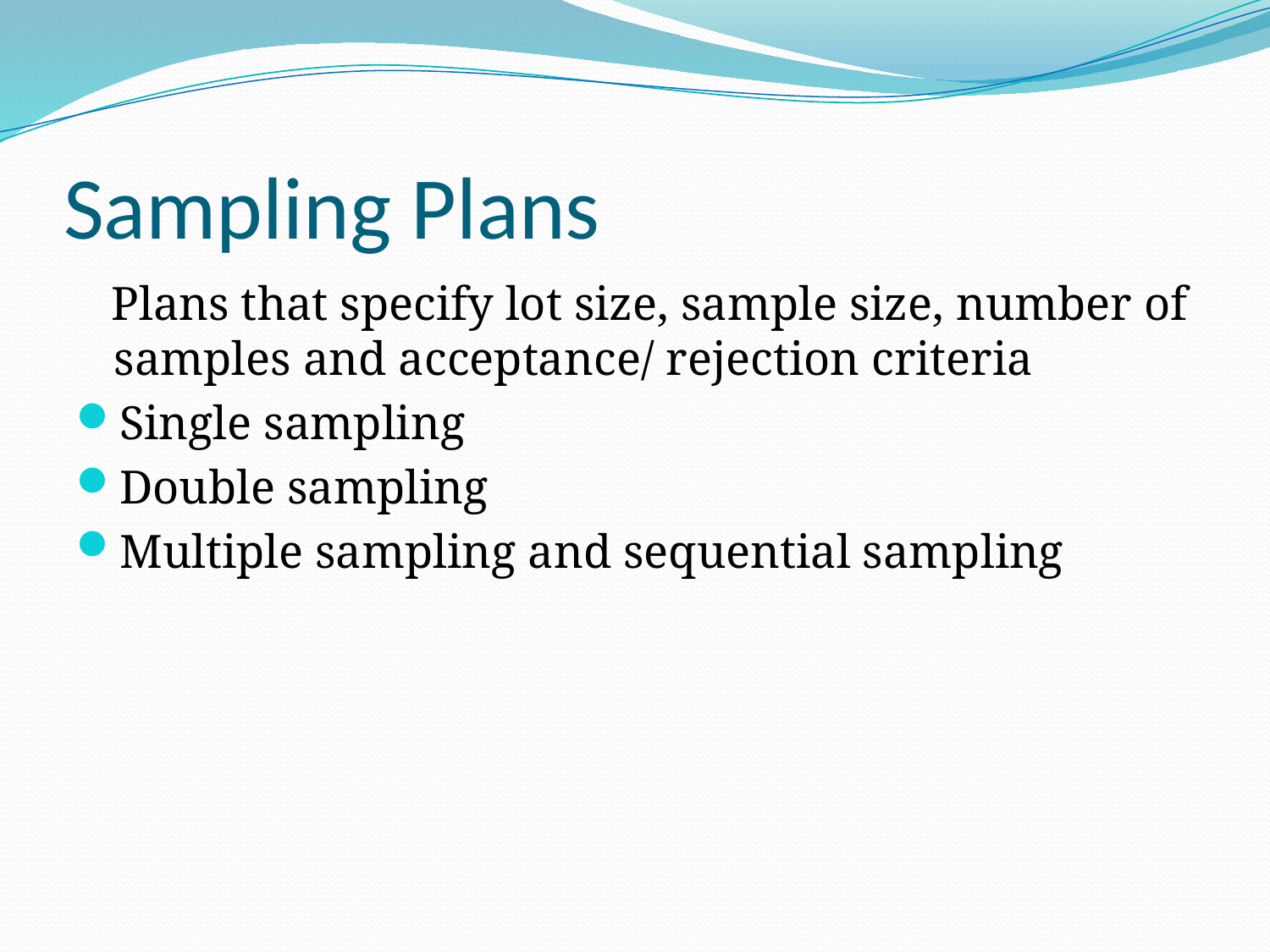

# Sampling Plans
   Plans that specify lot size, sample size, number of samples and acceptance/ rejection criteria
Single sampling
Double sampling
Multiple sampling and sequential sampling